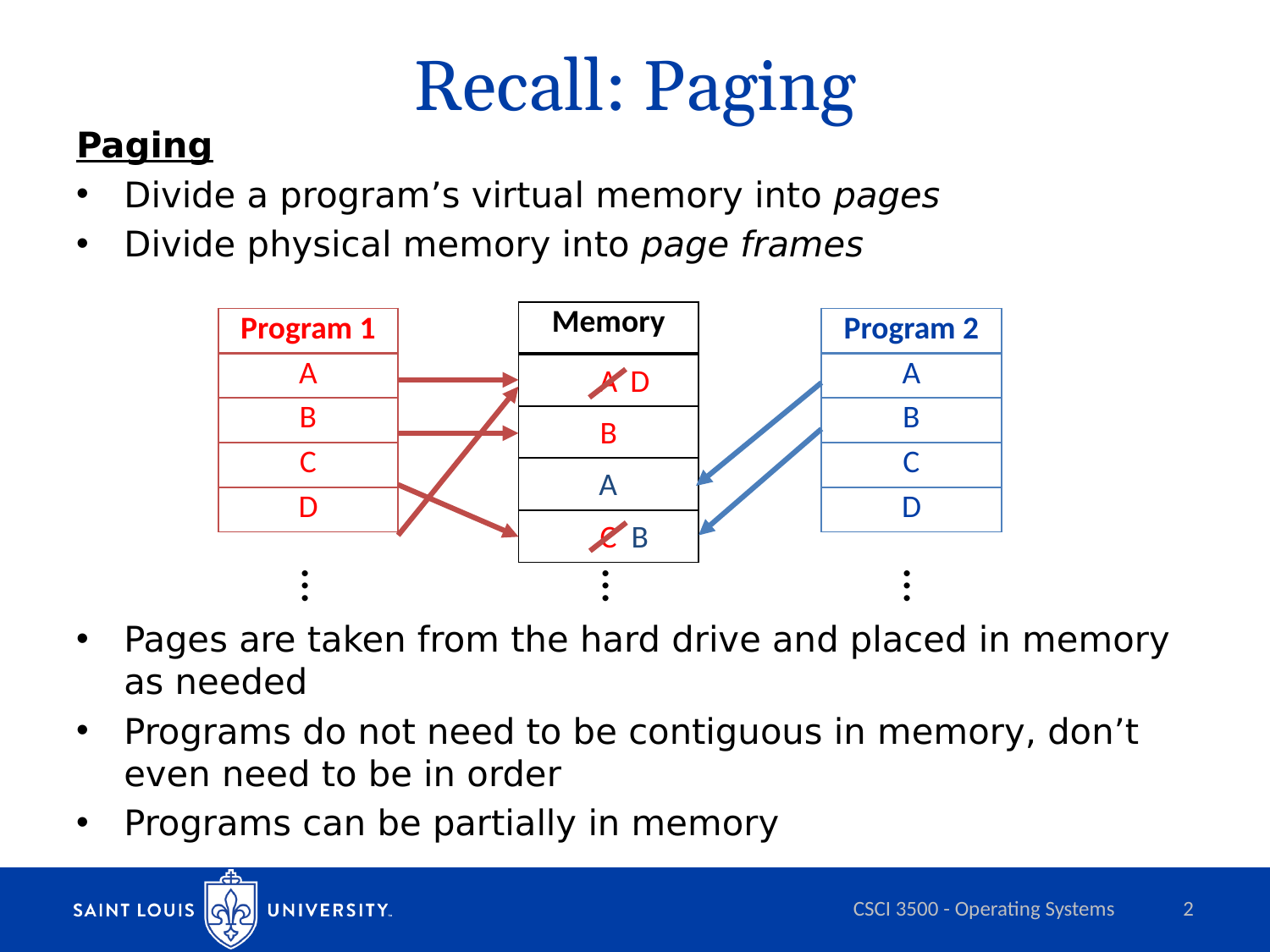

# Recall: Paging
Paging
Divide a program’s virtual memory into pages
Divide physical memory into page frames

Pages are taken from the hard drive and placed in memory as needed
Programs do not need to be contiguous in memory, don’t even need to be in order
Programs can be partially in memory
| Memory |
| --- |
|  |
|  |
|  |
|  |
| Program 1 |
| --- |
| A |
| B |
| C |
| D |
| Program 2 |
| --- |
| A |
| B |
| C |
| D |
D
A
B
A
C
B
…
…
…
CSCI 3500 - Operating Systems
2